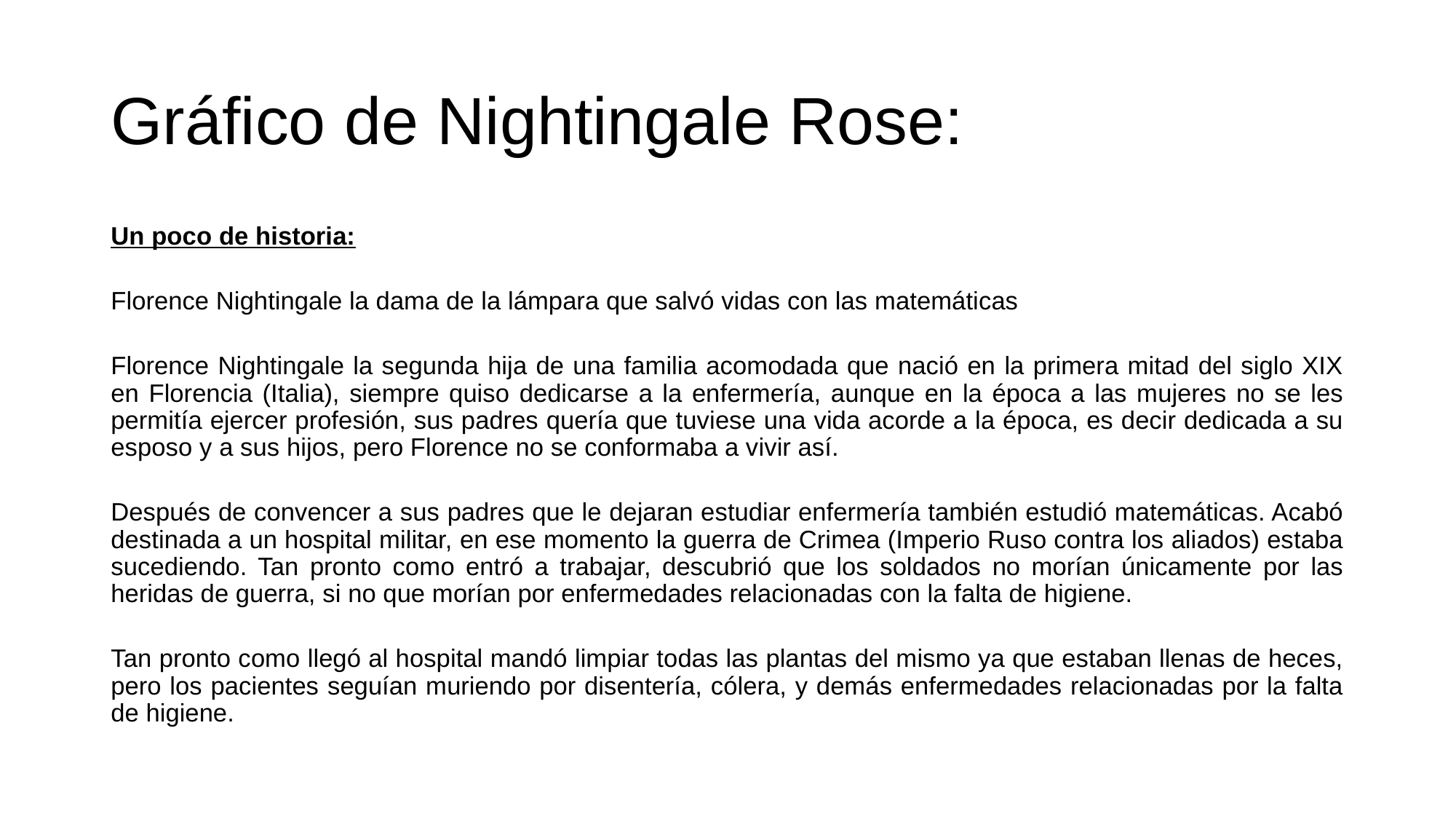

# Gráfico de Nightingale Rose:
Un poco de historia:

Florence Nightingale la dama de la lámpara que salvó vidas con las matemáticas

Florence Nightingale la segunda hija de una familia acomodada que nació en la primera mitad del siglo XIX en Florencia (Italia), siempre quiso dedicarse a la enfermería, aunque en la época a las mujeres no se les permitía ejercer profesión, sus padres quería que tuviese una vida acorde a la época, es decir dedicada a su esposo y a sus hijos, pero Florence no se conformaba a vivir así.

Después de convencer a sus padres que le dejaran estudiar enfermería también estudió matemáticas. Acabó destinada a un hospital militar, en ese momento la guerra de Crimea (Imperio Ruso contra los aliados) estaba sucediendo. Tan pronto como entró a trabajar, descubrió que los soldados no morían únicamente por las heridas de guerra, si no que morían por enfermedades relacionadas con la falta de higiene.

Tan pronto como llegó al hospital mandó limpiar todas las plantas del mismo ya que estaban llenas de heces, pero los pacientes seguían muriendo por disentería, cólera, y demás enfermedades relacionadas por la falta de higiene.